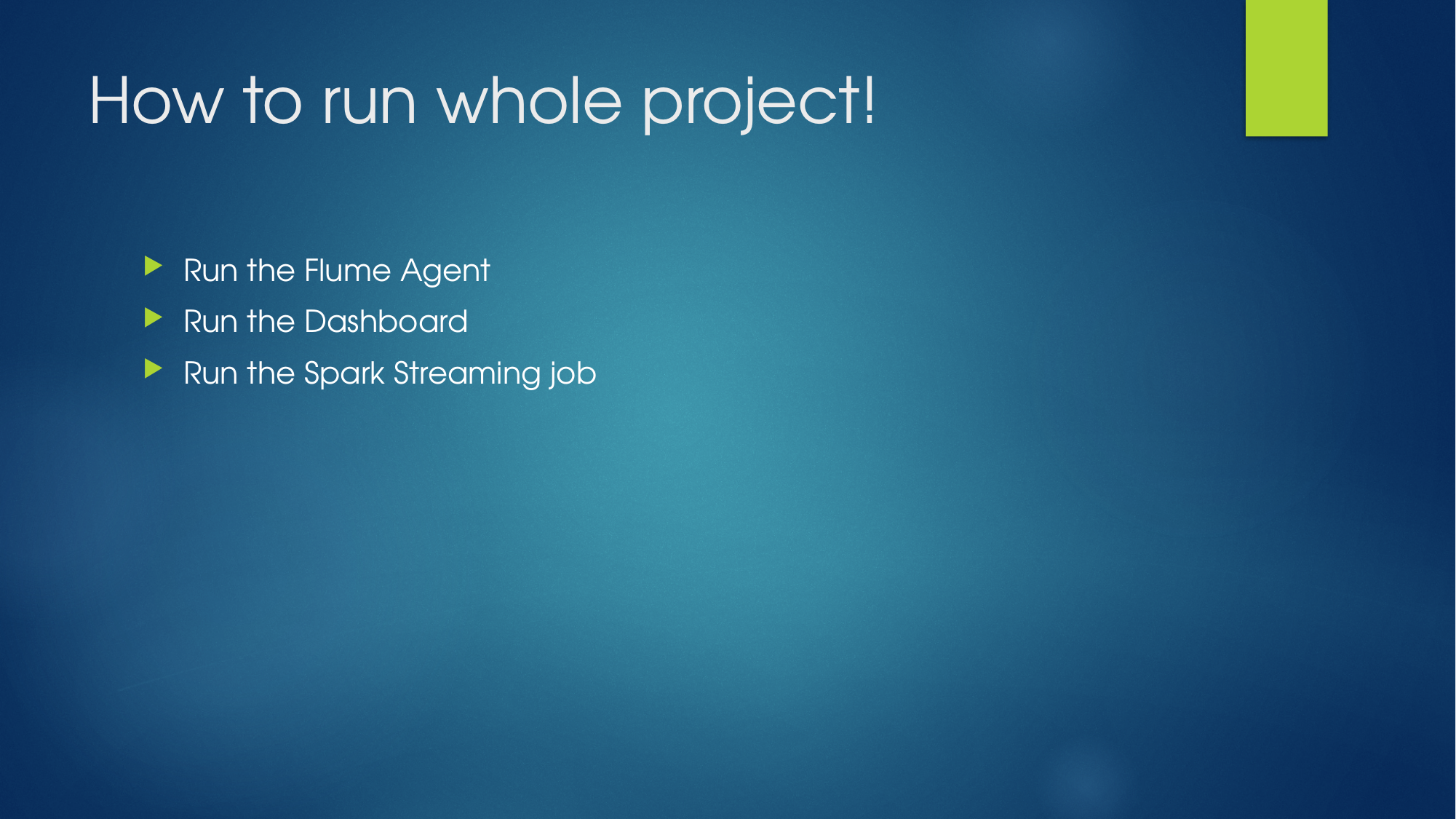

# How to run whole project!
Run the Flume Agent
Run the Dashboard
Run the Spark Streaming job